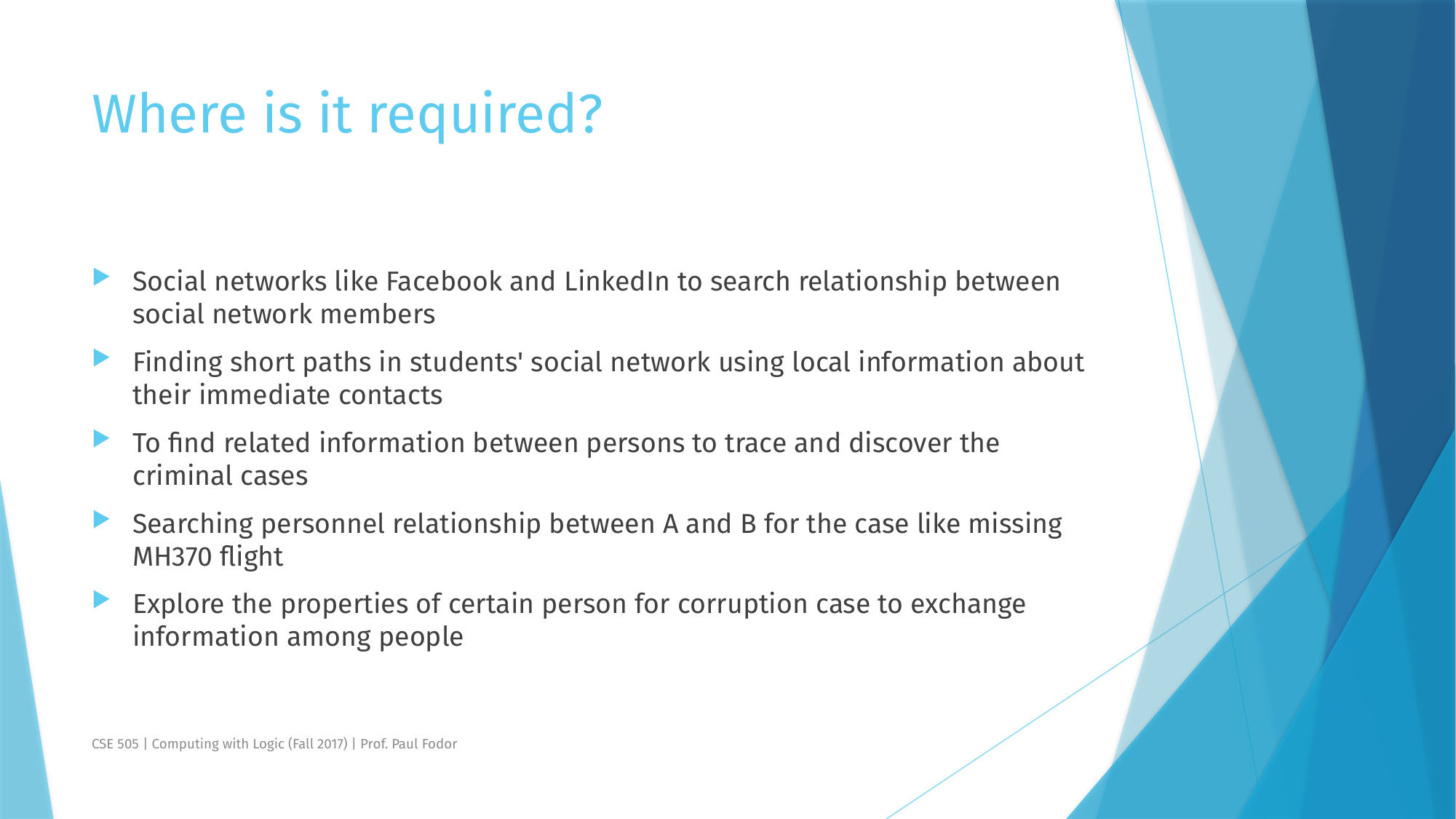

# Where is it required?
Social networks like Facebook and LinkedIn to search relationship between social network members
Finding short paths in students' social network using local information about their immediate contacts
To find related information between persons to trace and discover the criminal cases
Searching personnel relationship between A and B for the case like missing MH370 flight
Explore the properties of certain person for corruption case to exchange information among people
CSE 505 | Computing with Logic (Fall 2017) | Prof. Paul Fodor